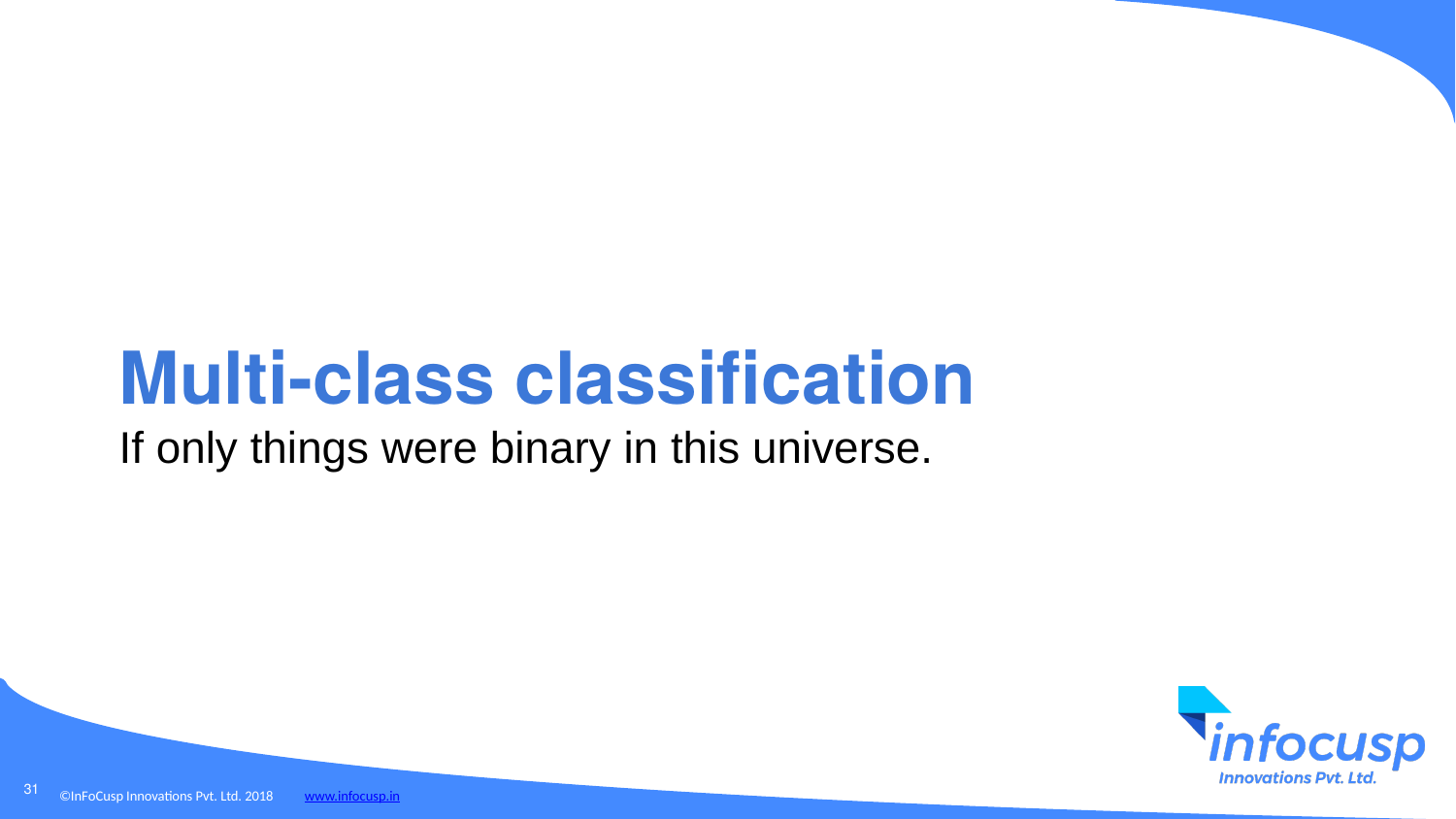

Multi-class classification
If only things were binary in this universe.
31